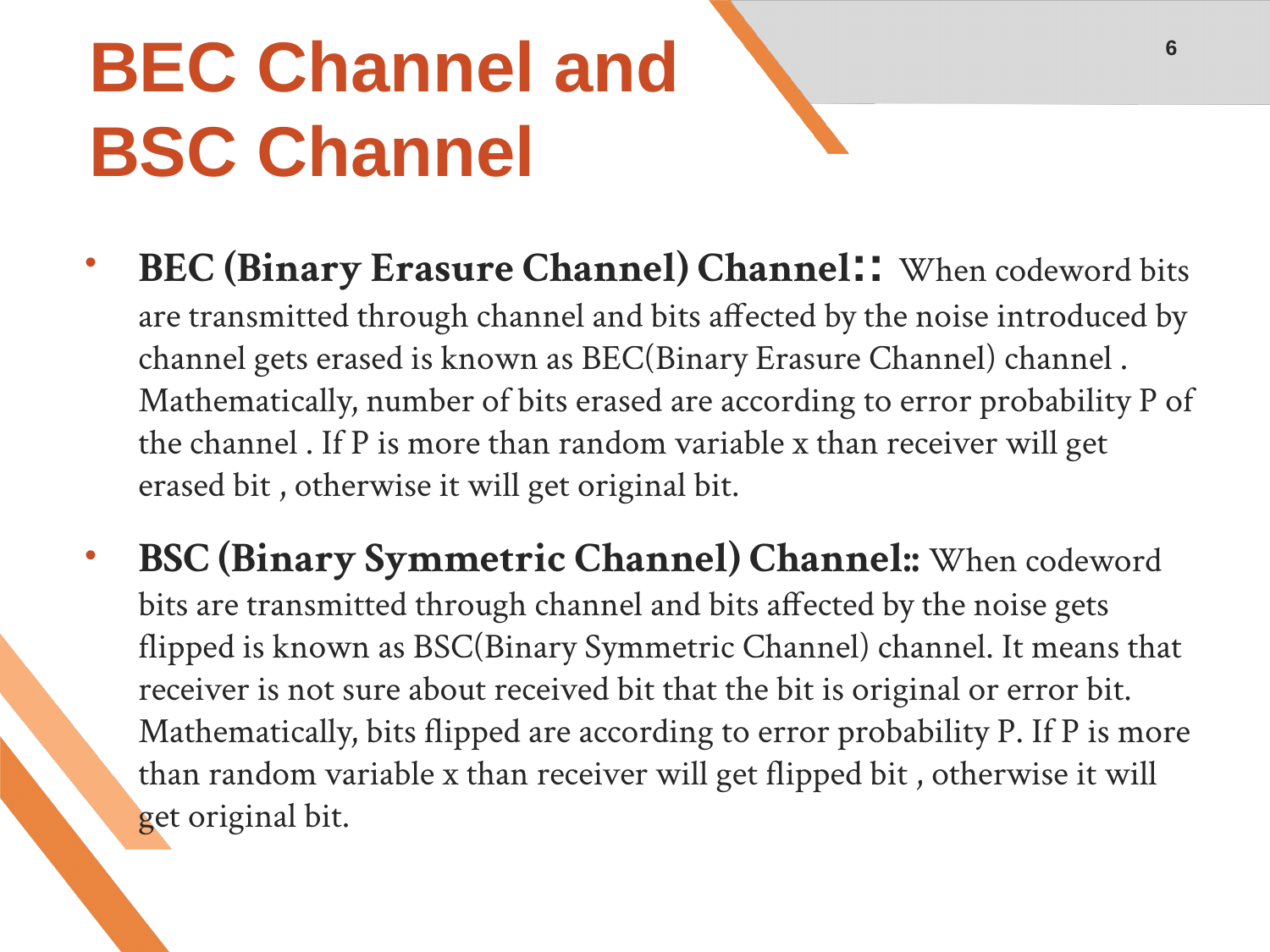

6
# BEC Channel and BSC Channel
BEC (Binary Erasure Channel) Channel:: When codeword bits are transmitted through channel and bits affected by the noise introduced by channel gets erased is known as BEC(Binary Erasure Channel) channel . Mathematically, number of bits erased are according to error probability P of the channel . If P is more than random variable x than receiver will get erased bit , otherwise it will get original bit.
BSC (Binary Symmetric Channel) Channel:: When codeword bits are transmitted through channel and bits affected by the noise gets flipped is known as BSC(Binary Symmetric Channel) channel. It means that receiver is not sure about received bit that the bit is original or error bit. Mathematically, bits flipped are according to error probability P. If P is more than random variable x than receiver will get flipped bit , otherwise it will get original bit.